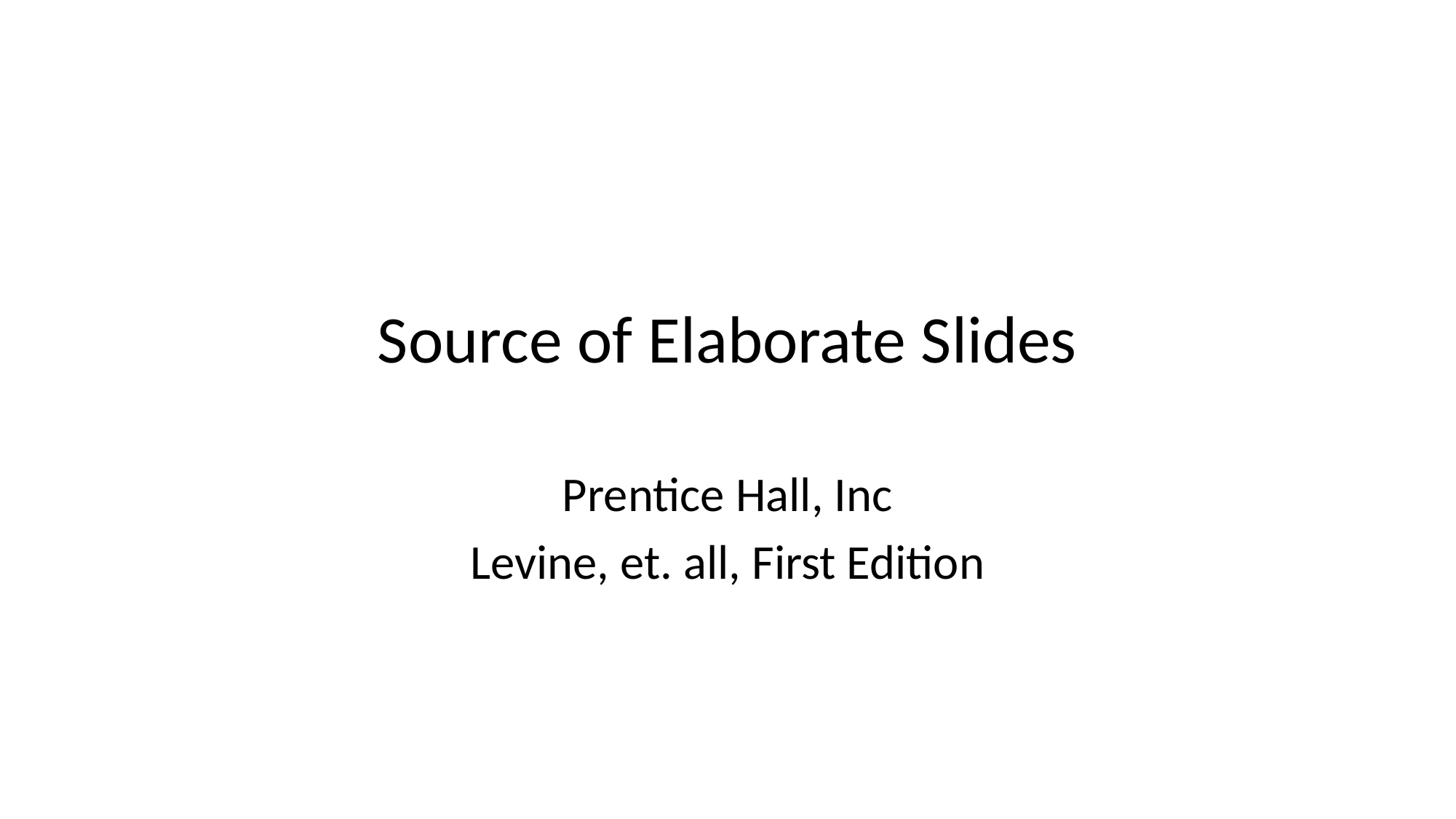

# Source of Elaborate Slides
Prentice Hall, Inc
Levine, et. all, First Edition